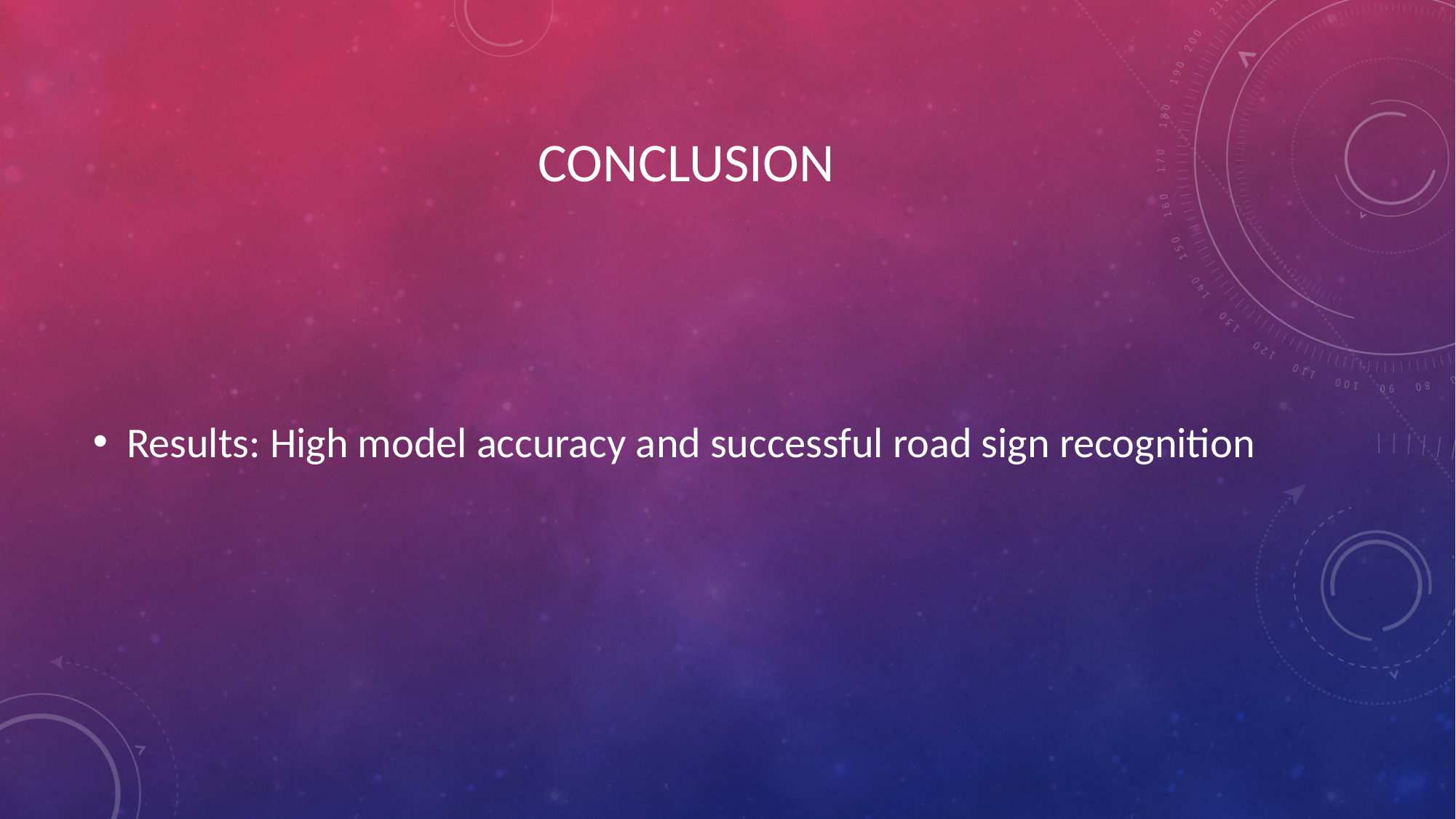

# Conclusion
Results: High model accuracy and successful road sign recognition